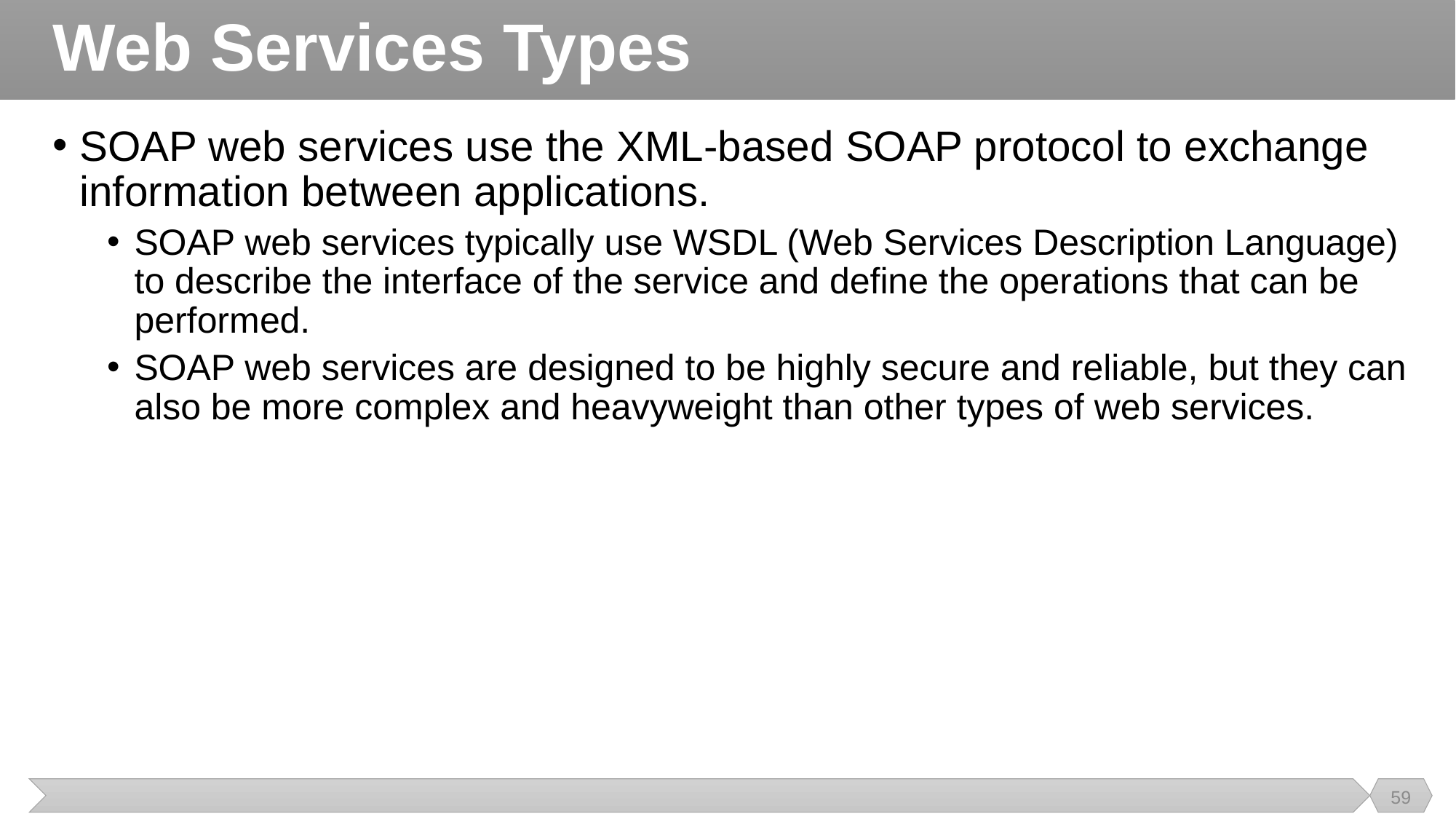

# Web Services Types
SOAP web services use the XML-based SOAP protocol to exchange information between applications.
SOAP web services typically use WSDL (Web Services Description Language) to describe the interface of the service and define the operations that can be performed.
SOAP web services are designed to be highly secure and reliable, but they can also be more complex and heavyweight than other types of web services.
59